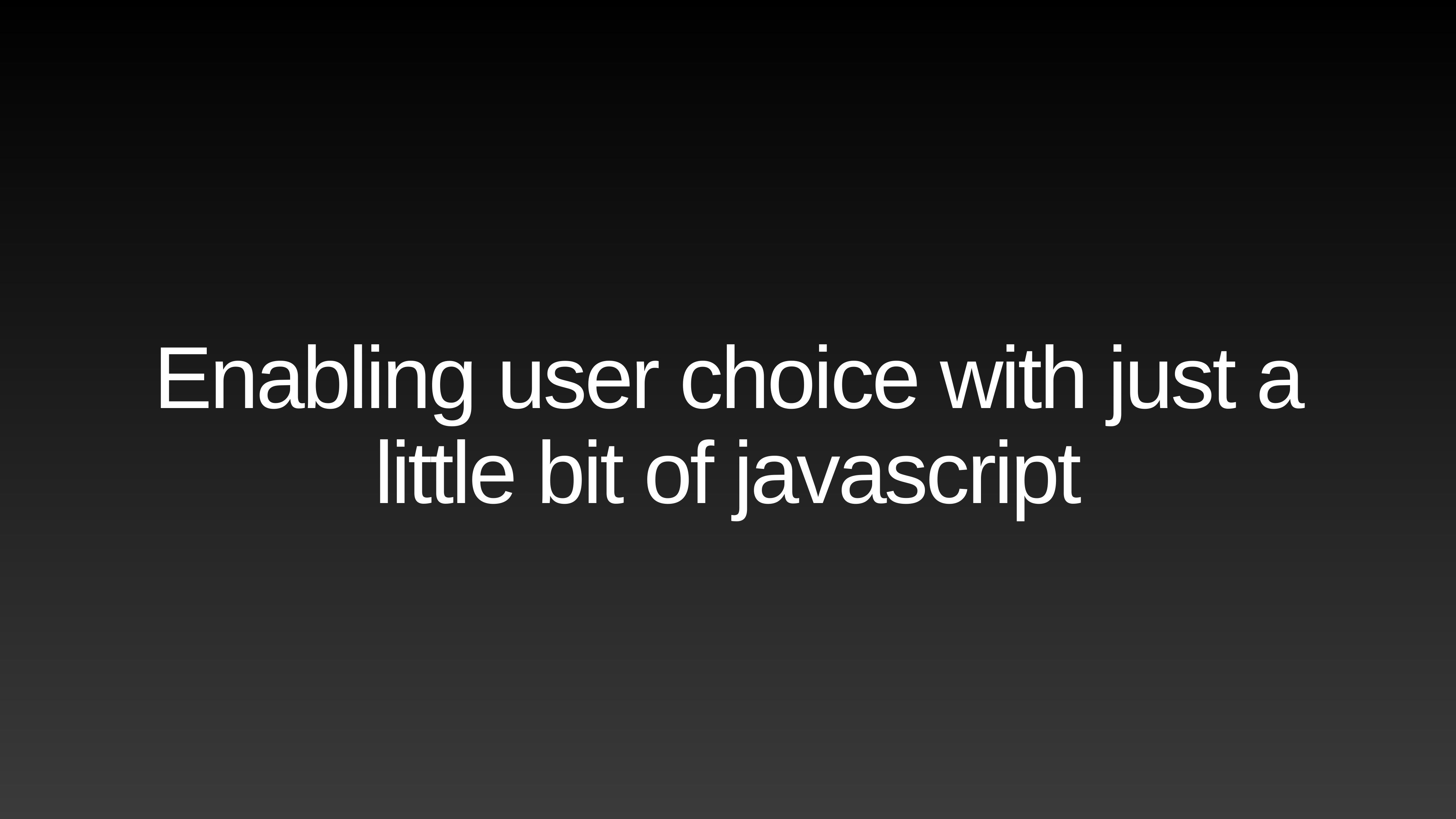

# Enabling user choice with just a little bit of javascript